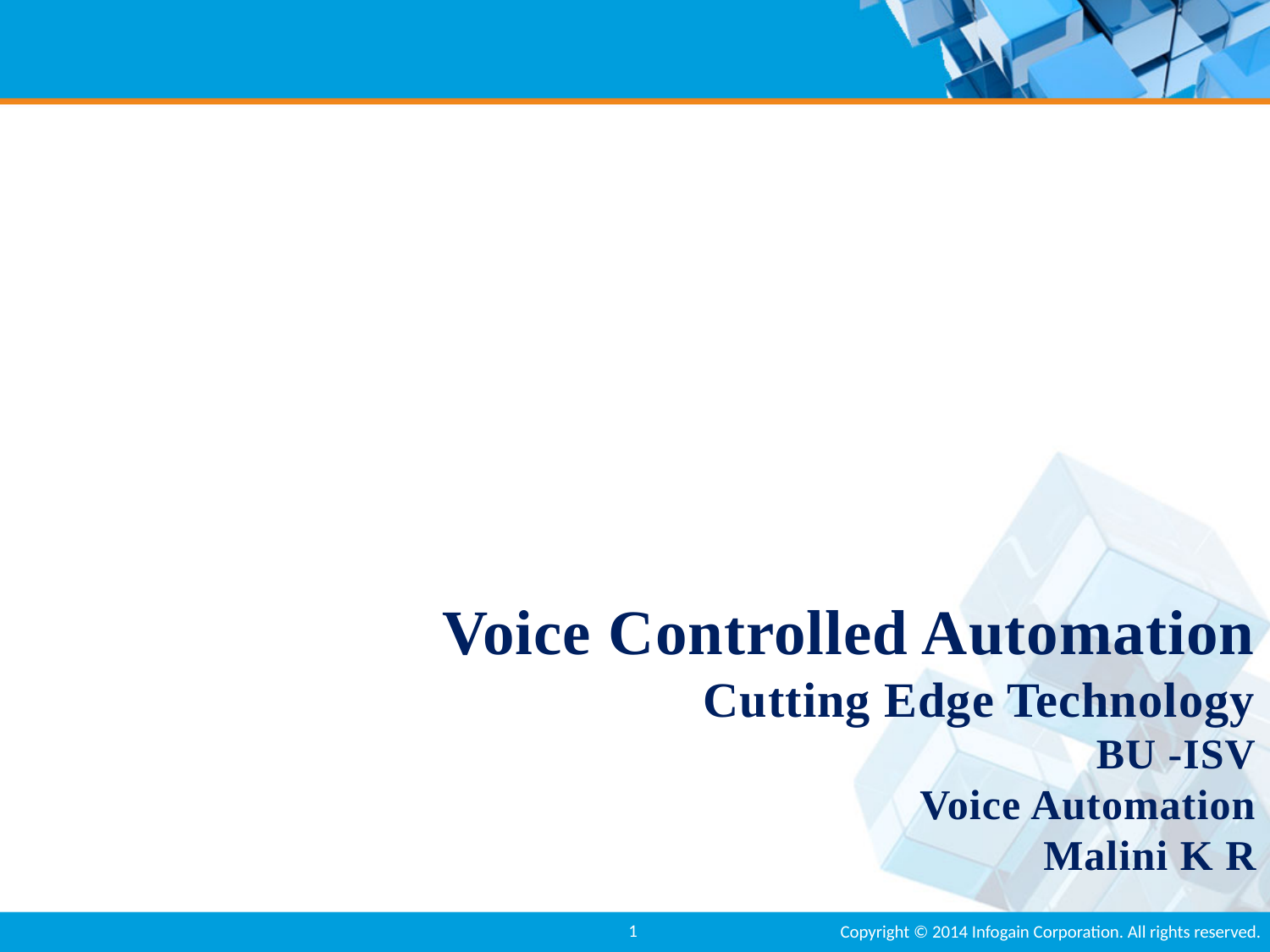

# Voice Controlled Automation Cutting Edge Technology BU -ISV Voice Automation Malini K R